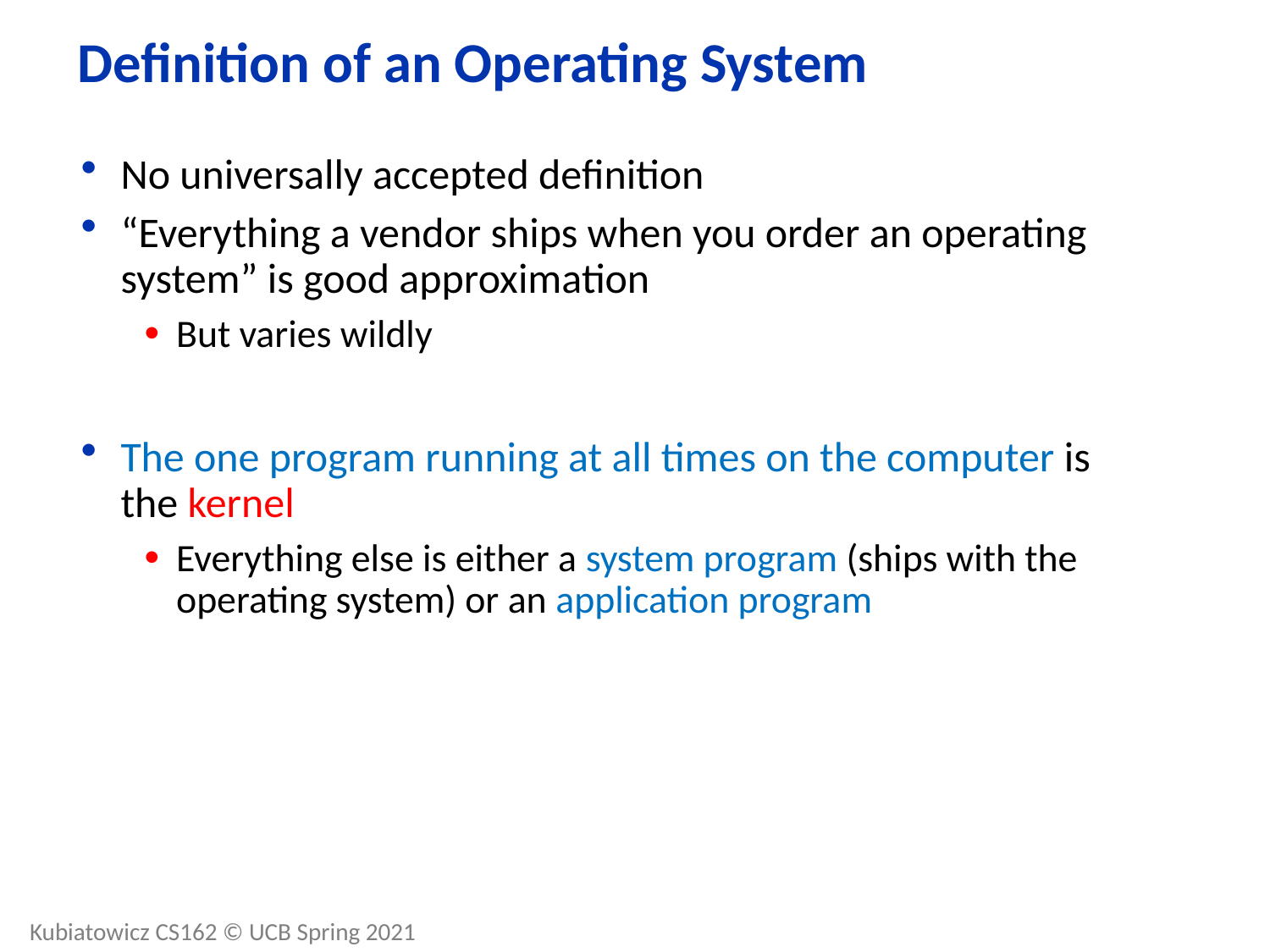

# Definition of an Operating System
No universally accepted definition
“Everything a vendor ships when you order an operating system” is good approximation
But varies wildly

The one program running at all times on the computer is the kernel
Everything else is either a system program (ships with the operating system) or an application program
Kubiatowicz CS162 © UCB Spring 2021